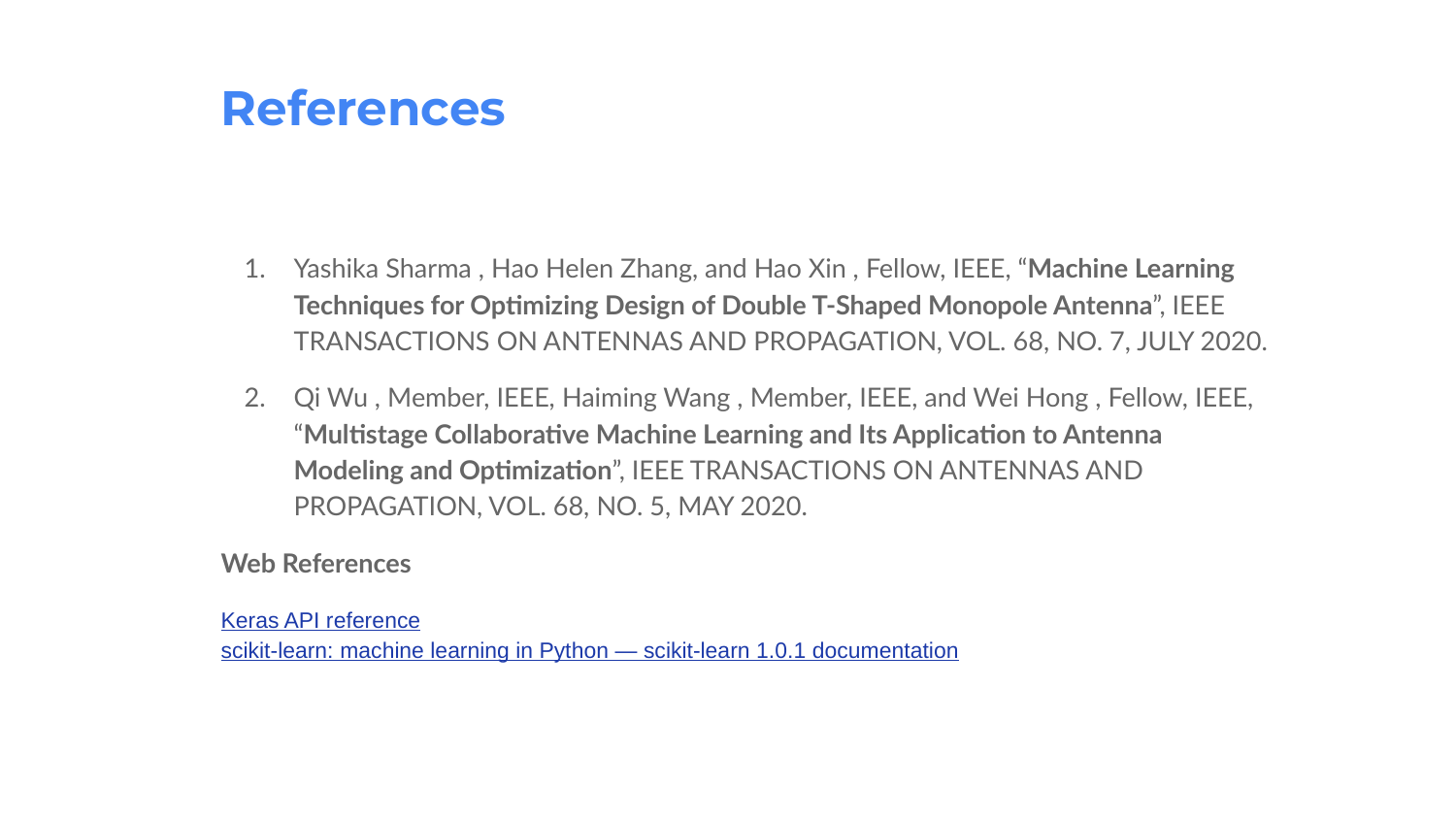

References
Yashika Sharma , Hao Helen Zhang, and Hao Xin , Fellow, IEEE, “Machine Learning Techniques for Optimizing Design of Double T-Shaped Monopole Antenna”, IEEE TRANSACTIONS ON ANTENNAS AND PROPAGATION, VOL. 68, NO. 7, JULY 2020.
Qi Wu , Member, IEEE, Haiming Wang , Member, IEEE, and Wei Hong , Fellow, IEEE, “Multistage Collaborative Machine Learning and Its Application to Antenna Modeling and Optimization”, IEEE TRANSACTIONS ON ANTENNAS AND PROPAGATION, VOL. 68, NO. 5, MAY 2020.
Web References
Keras API reference
scikit-learn: machine learning in Python — scikit-learn 1.0.1 documentation